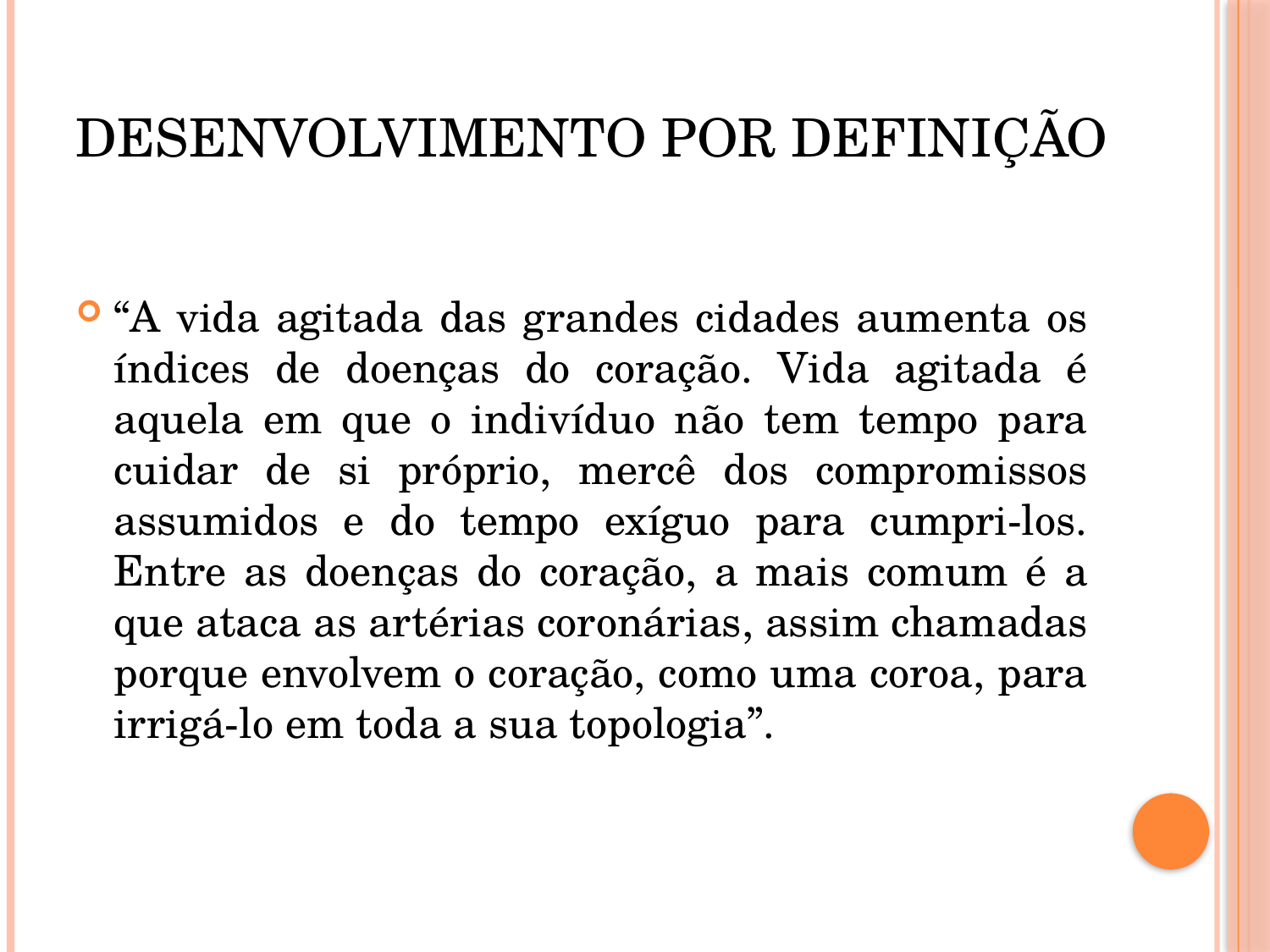

Desenvolvimento por definição

“A vida agitada das grandes cidades aumenta os índices de doenças do coração. Vida agitada é aquela em que o indivíduo não tem tempo para cuidar de si próprio, mercê dos compromissos assumidos e do tempo exíguo para cumpri-los. Entre as doenças do coração, a mais comum é a que ataca as artérias coronárias, assim chamadas porque envolvem o coração, como uma coroa, para irrigá-lo em toda a sua topologia”.